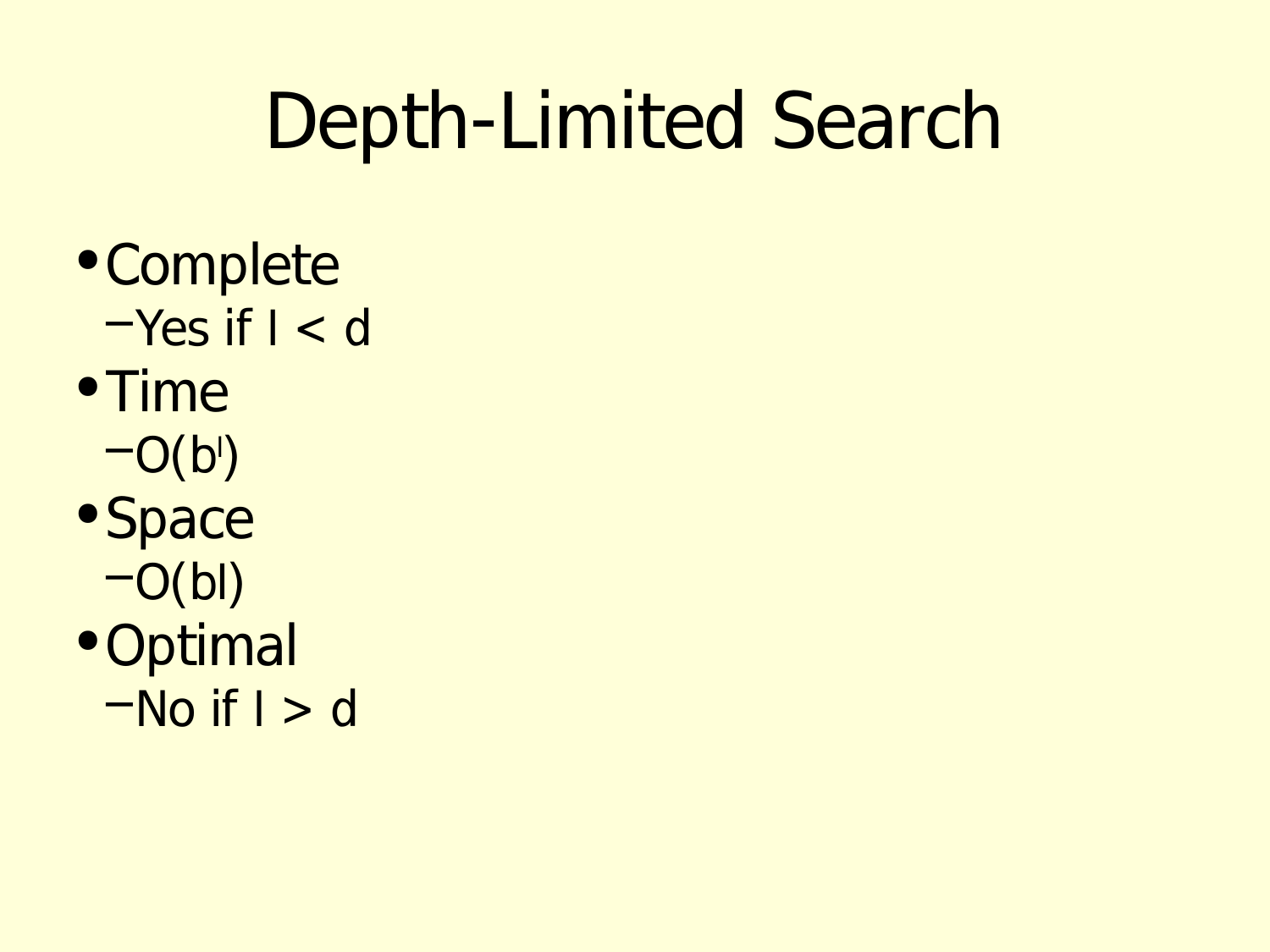

Depth-Limited Search
Complete
Yes if l < d
Time
O(bl)
Space
O(bl)
Optimal
No if l > d